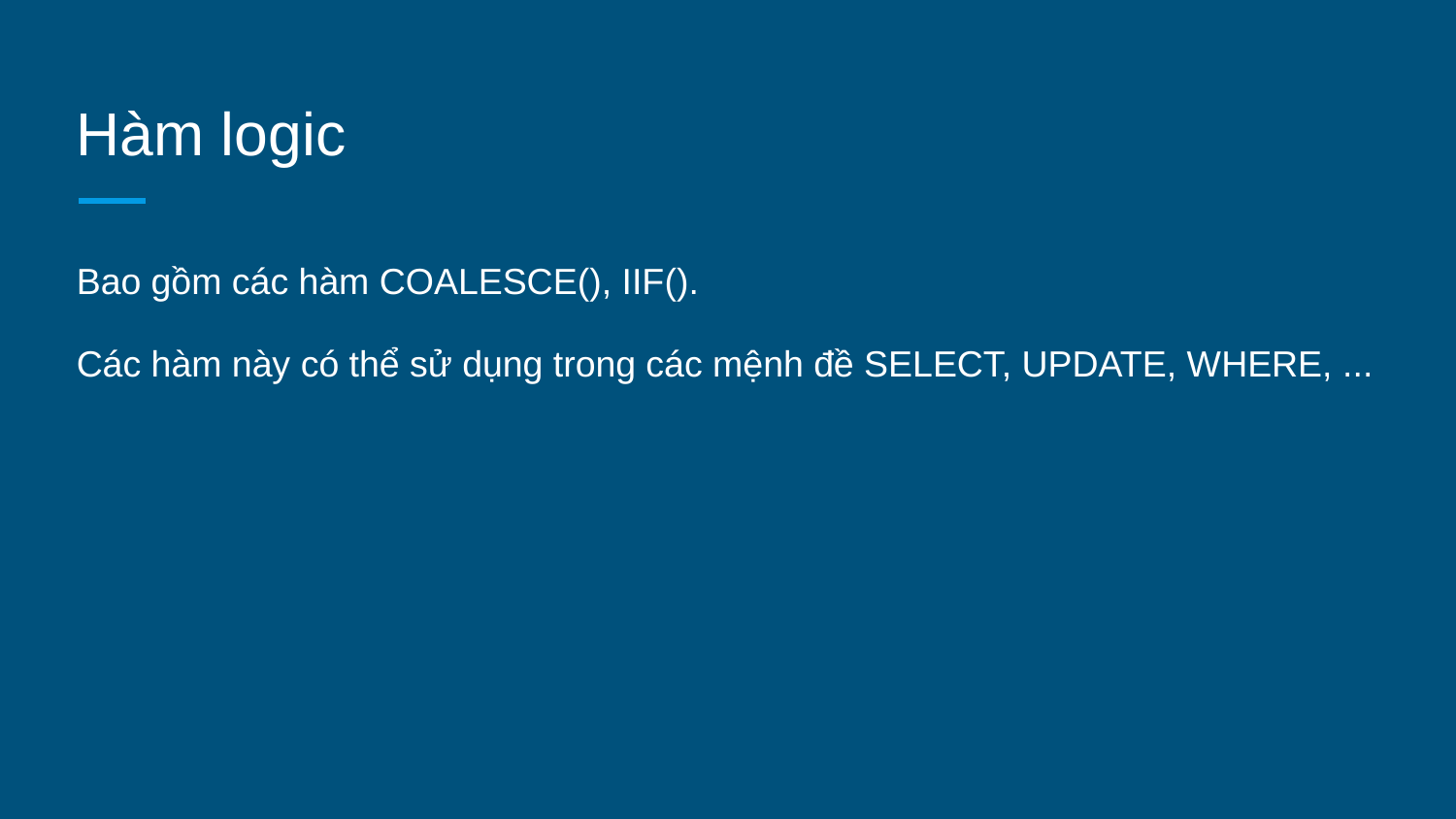

# Hàm logic
Bao gồm các hàm COALESCE(), IIF().
Các hàm này có thể sử dụng trong các mệnh đề SELECT, UPDATE, WHERE, ...